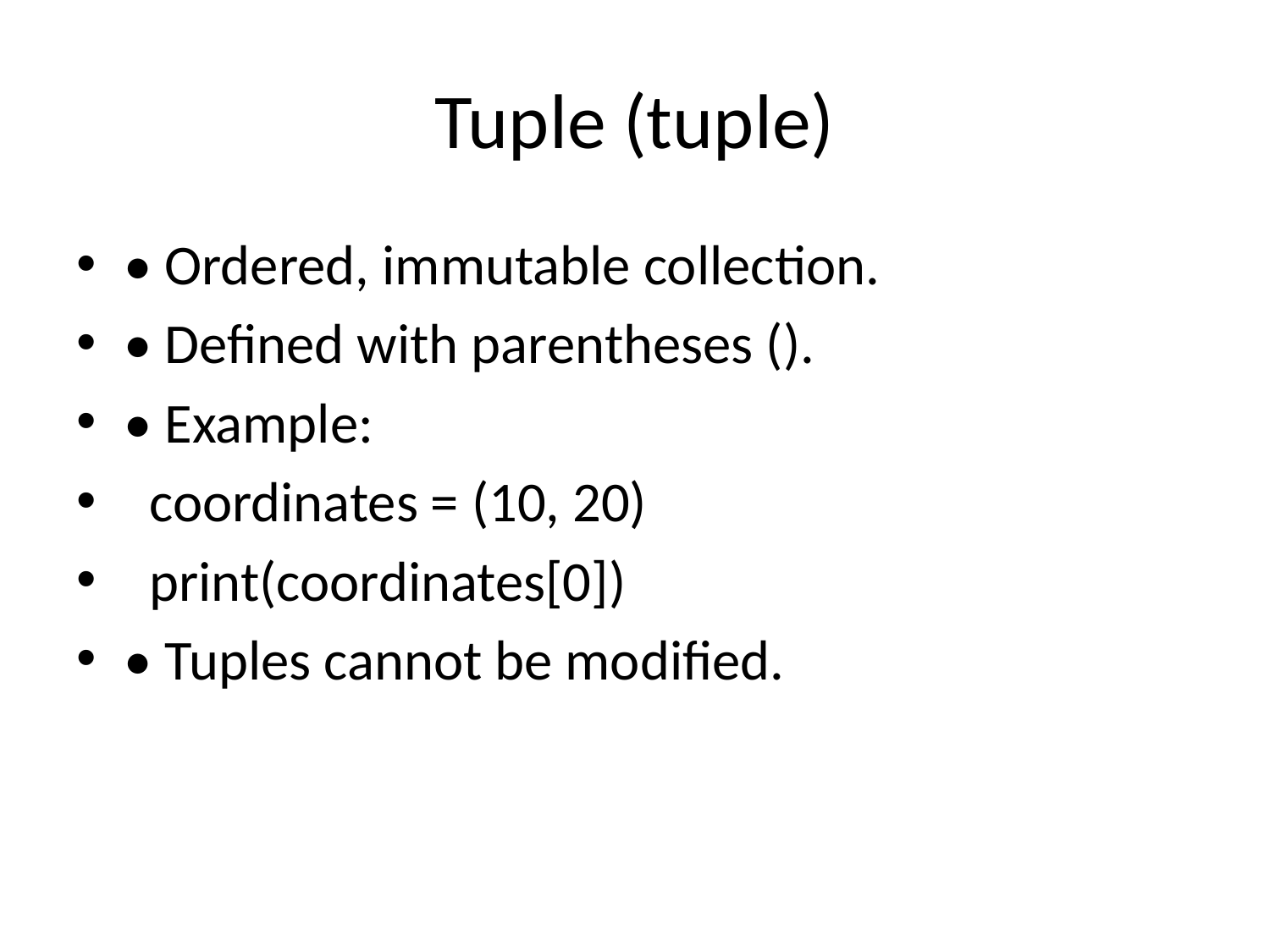

# Tuple (tuple)
• Ordered, immutable collection.
• Defined with parentheses ().
• Example:
  coordinates = (10, 20)
  print(coordinates[0])
• Tuples cannot be modified.